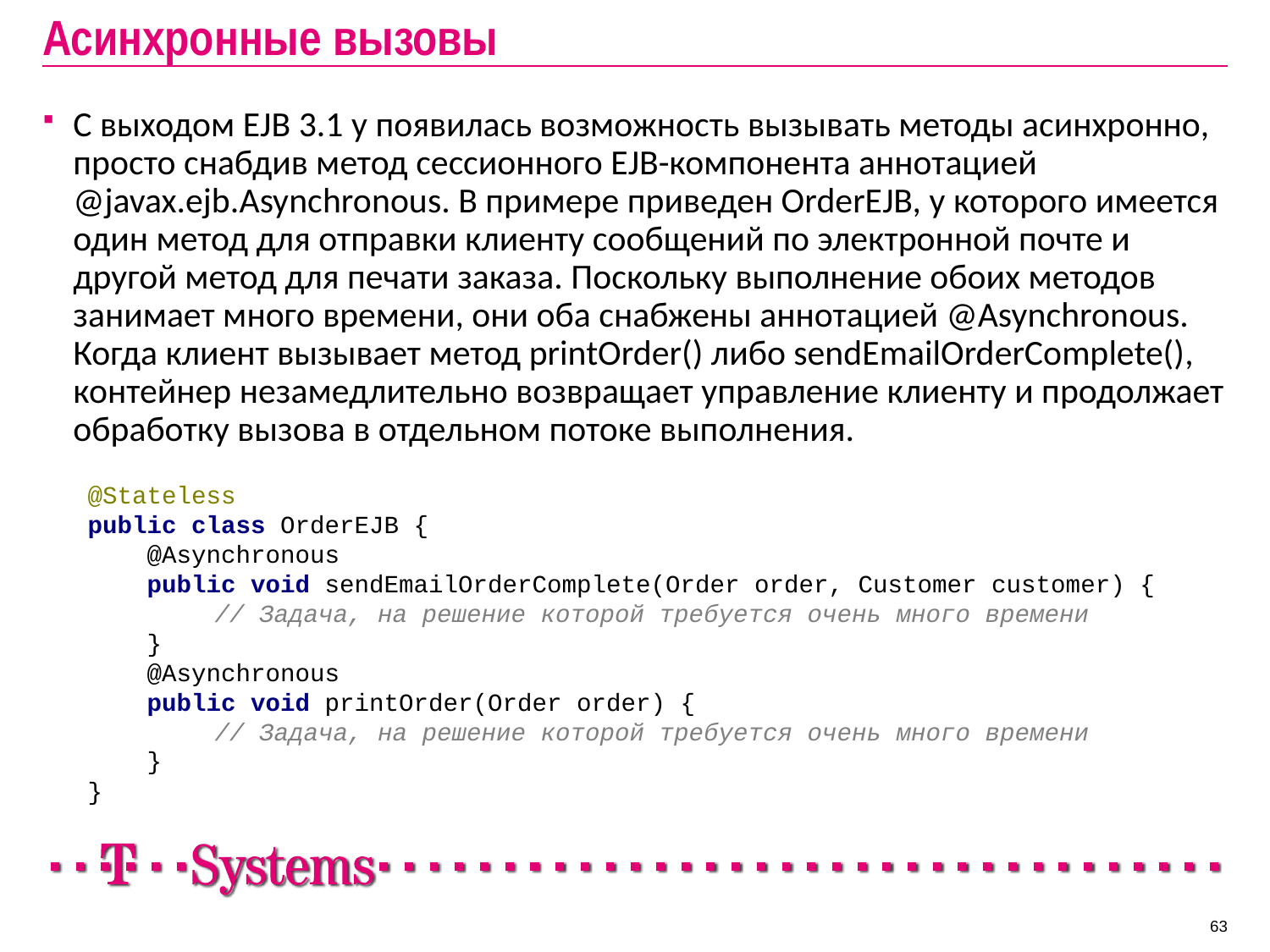

# Асинхронные вызовы
С выходом EJB 3.1 у появилась возможность вызывать методы асинхронно, просто снабдив метод сессионного EJB-компонента аннотацией @javax.ejb.Asynchronous. В примере приведен OrderEJB, у которого имеется один метод для отправки клиенту сообщений по электронной почте и другой метод для печати заказа. Поскольку выполнение обоих методов занимает много времени, они оба снабжены аннотацией @Asynchronous. Когда клиент вызывает метод printOrder() либо sendEmailOrderComplete(), контейнер незамедлительно возвращает управление клиенту и продолжает обработку вызова в отдельном потоке выполнения.
@Stateless
public class OrderEJB {
    @Asynchronous
    public void sendEmailOrderComplete(Order order, Customer customer) {
	// Задача, на решение которой требуется очень много времени
    }
    @Asynchronous
    public void printOrder(Order order) {
	// Задача, на решение которой требуется очень много времени
    }
}
63